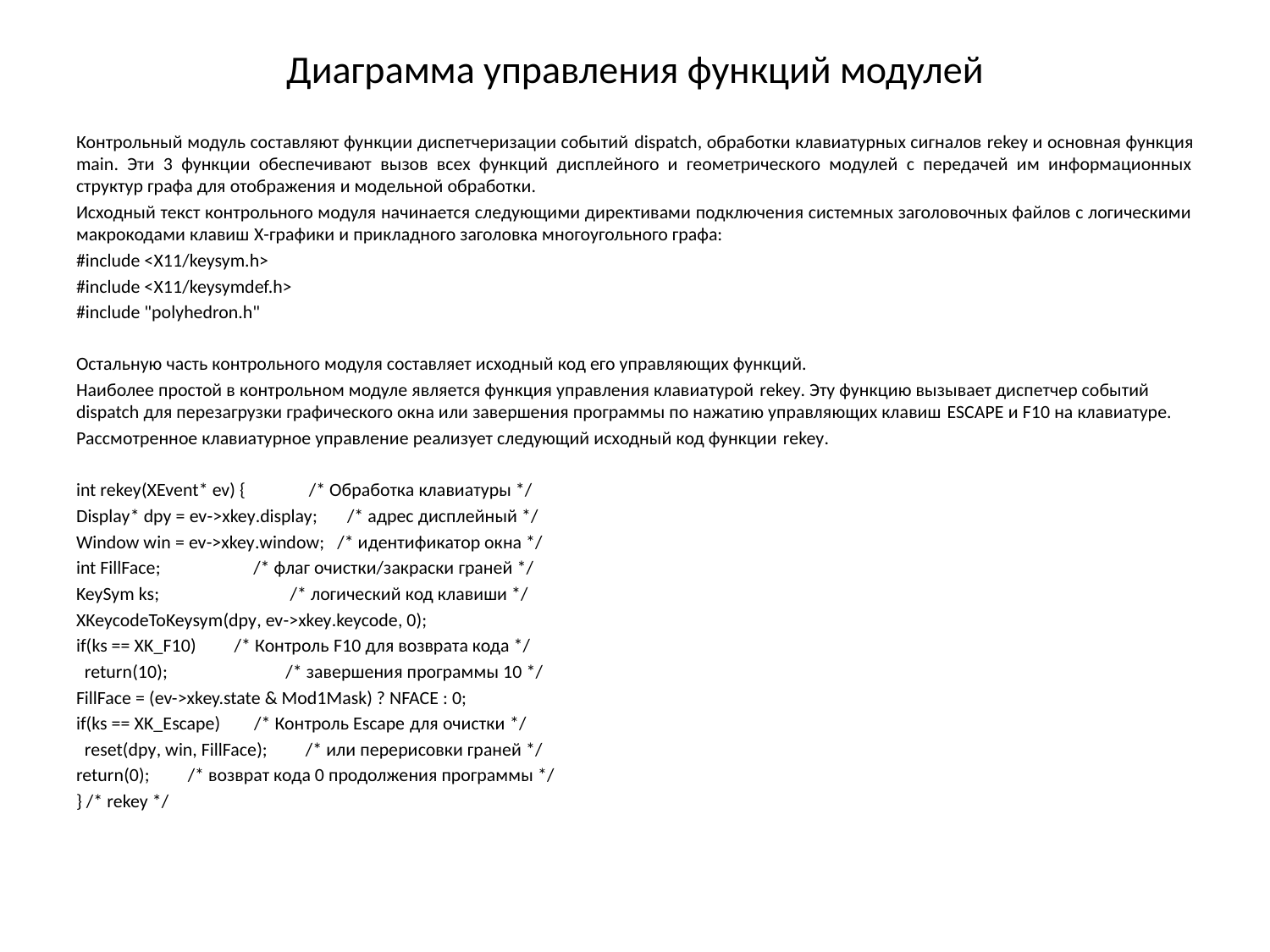

# Диаграмма управления функций модулей
Контрольный модуль составляют функции диспетчеризации событий dispatch, обработки клавиатурных сигналов rekey и основная функция main. Эти 3 функции обеспечивают вызов всех функций дисплейного и геометрического модулей с передачей им информационных структур графа для отображения и модельной обработки.
Исходный текст контрольного модуля начинается следующими директивами подключения системных заголовочных файлов с логическими макрокодами клавиш X-графики и прикладного заголовка многоугольного графа:
#include <X11/keysym.h>
#include <X11/keysymdef.h>
#include "polyhedron.h"

Остальную часть контрольного модуля составляет исходный код его управляющих функций.
Наиболее простой в контрольном модуле является функция управления клавиатурой rekey. Эту функцию вызывает диспетчер событий dispatch для перезагрузки графического окна или завершения программы по нажатию управляющих клавиш ESCAPE и F10 на клавиатуре.
Рассмотренное клавиатурное управление реализует следующий исходный код функции rekey.

int rekey(XEvent* ev) {               /* Обработка клавиатуры */
Display* dpy = ev->xkey.display;       /* адрес дисплейный */
Window win = ev->xkey.window;   /* идентификатор окна */
int FillFace;                      /* флаг очистки/закраски граней */
KeySym ks;                               /* логический код клавиши */
XKeycodeToKeysym(dpy, ev->xkey.keycode, 0);
if(ks == XK_F10)         /* Контроль F10 для возврата кода */
  return(10);                            /* завершения программы 10 */
FillFace = (ev->xkey.state & Mod1Mask) ? NFACE : 0;
if(ks == XK_Escape)        /* Контроль Escape для очистки */
  reset(dpy, win, FillFace);         /* или перерисовки граней */
return(0);         /* возврат кода 0 продолжения программы */
} /* rekey */